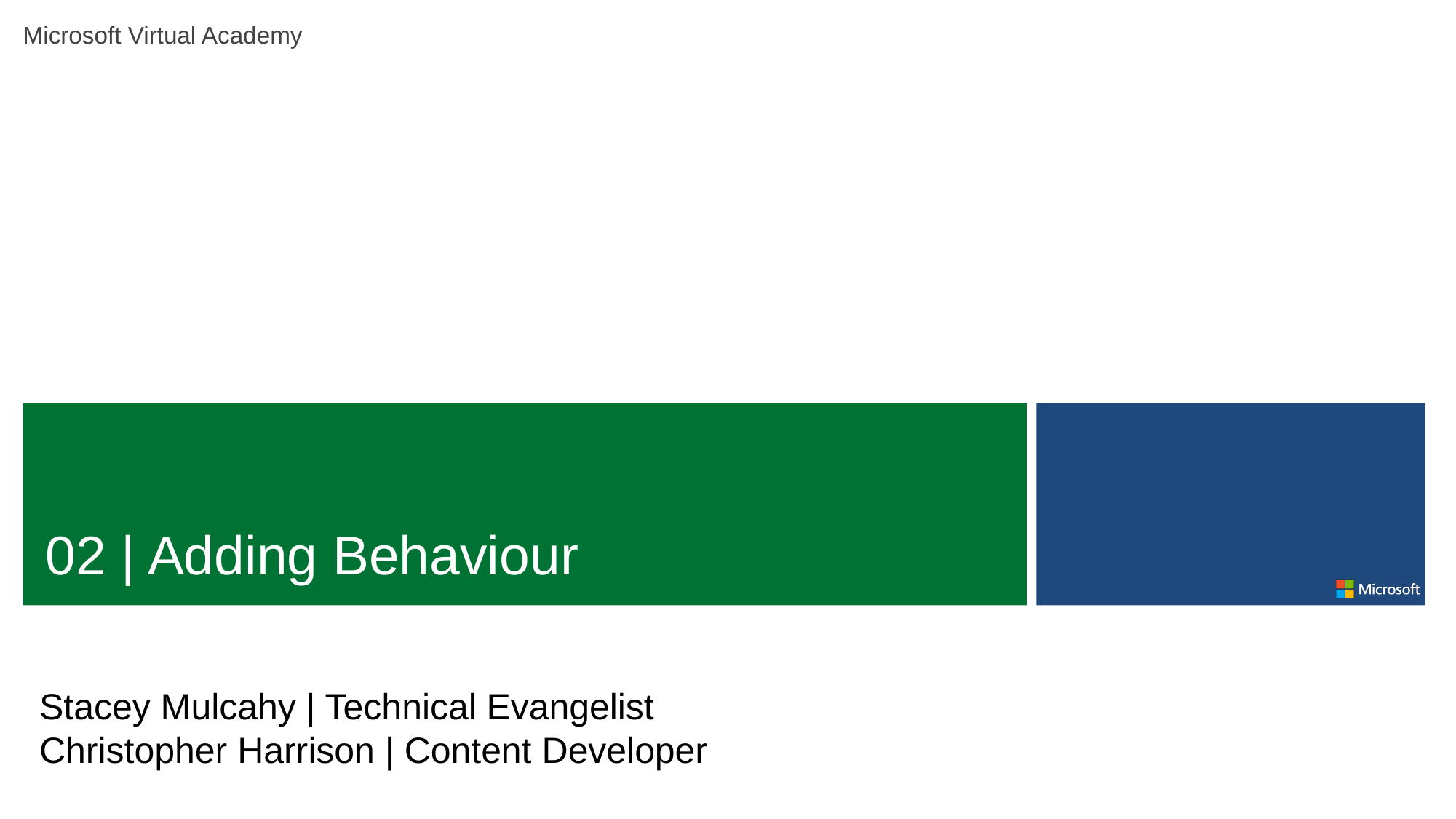

02 | Adding Behaviour
Stacey Mulcahy | Technical Evangelist
Christopher Harrison | Content Developer